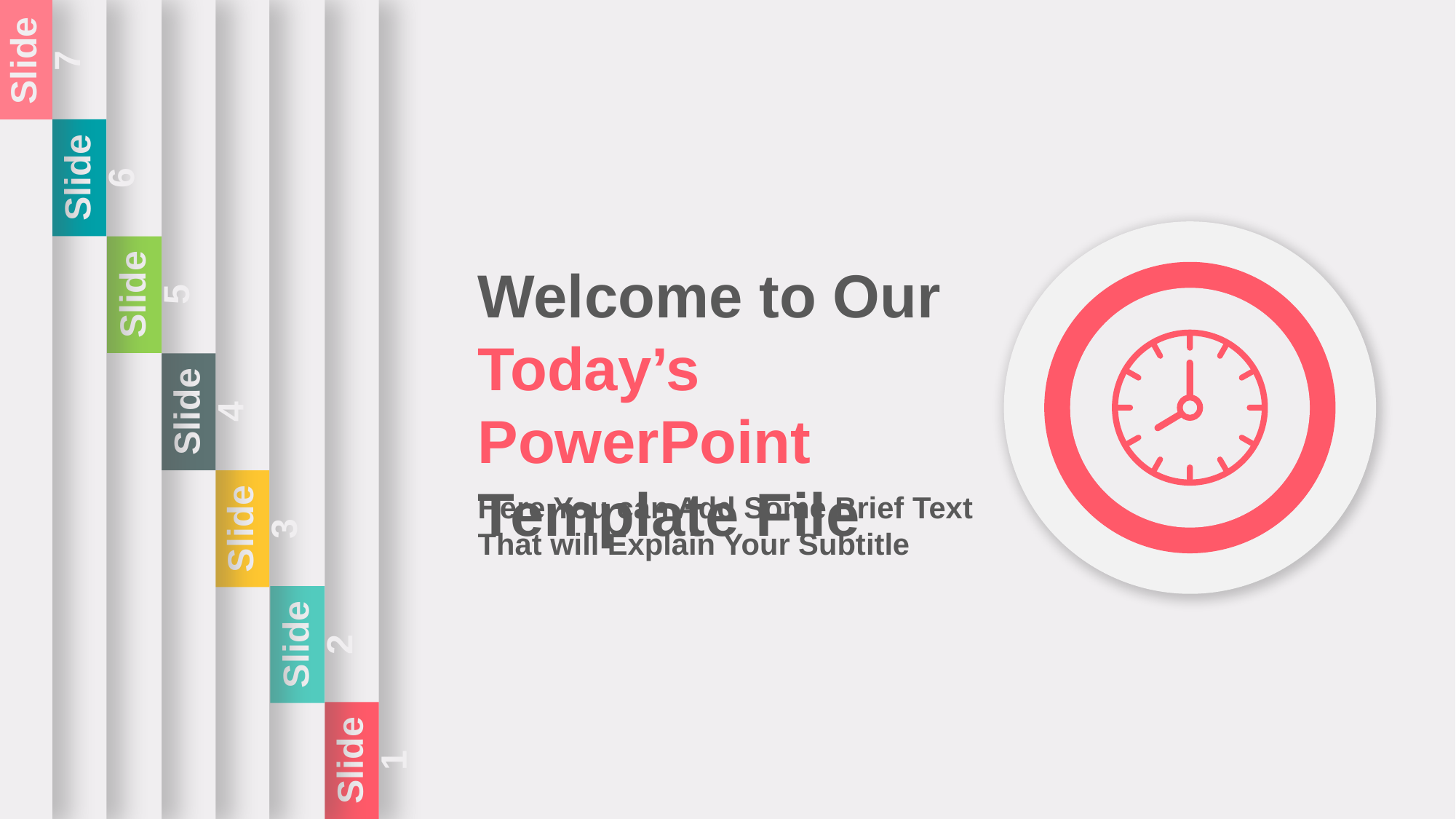

Slide 6

Slide 5

Slide 4

Slide 3

Slide 2

Slide 1

Slide 7

Welcome to Our Today’s PowerPoint Template File
Here You can Add Some Brief Text That will Explain Your Subtitle